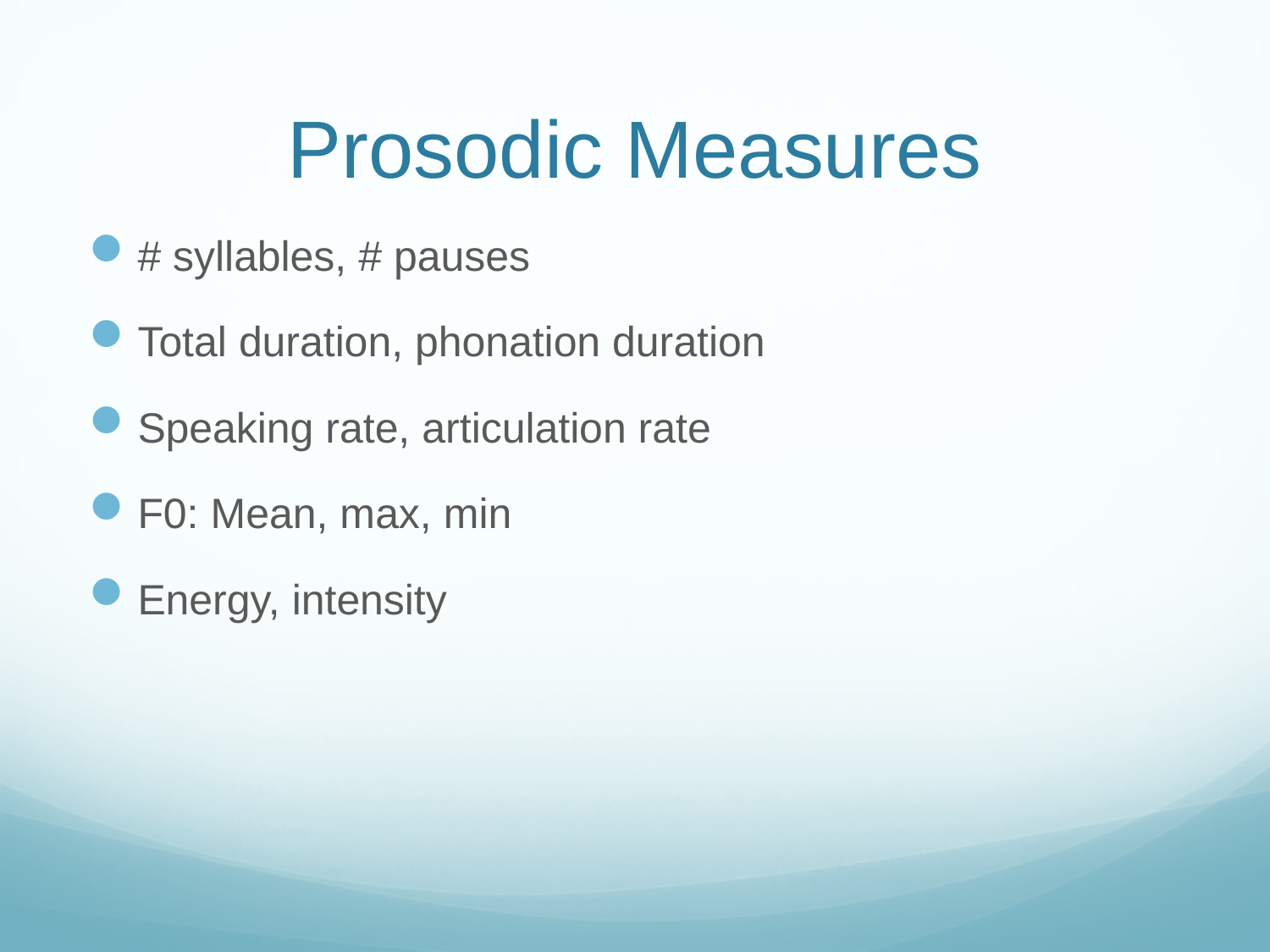

# Prosodic Measures
# syllables, # pauses
Total duration, phonation duration
Speaking rate, articulation rate
F0: Mean, max, min
Energy, intensity